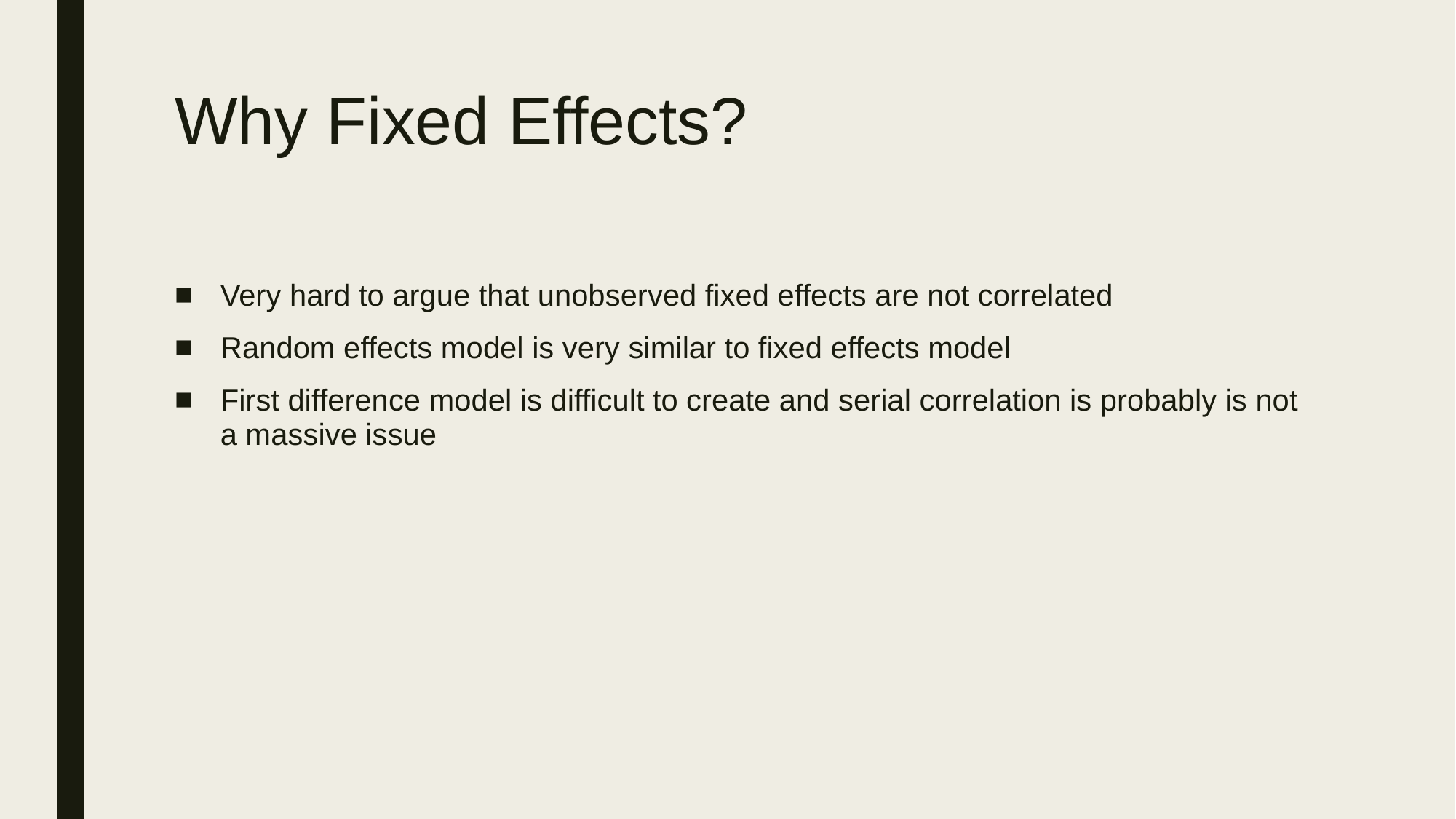

# Why Fixed Effects?
Very hard to argue that unobserved fixed effects are not correlated
Random effects model is very similar to fixed effects model
First difference model is difficult to create and serial correlation is probably is not a massive issue